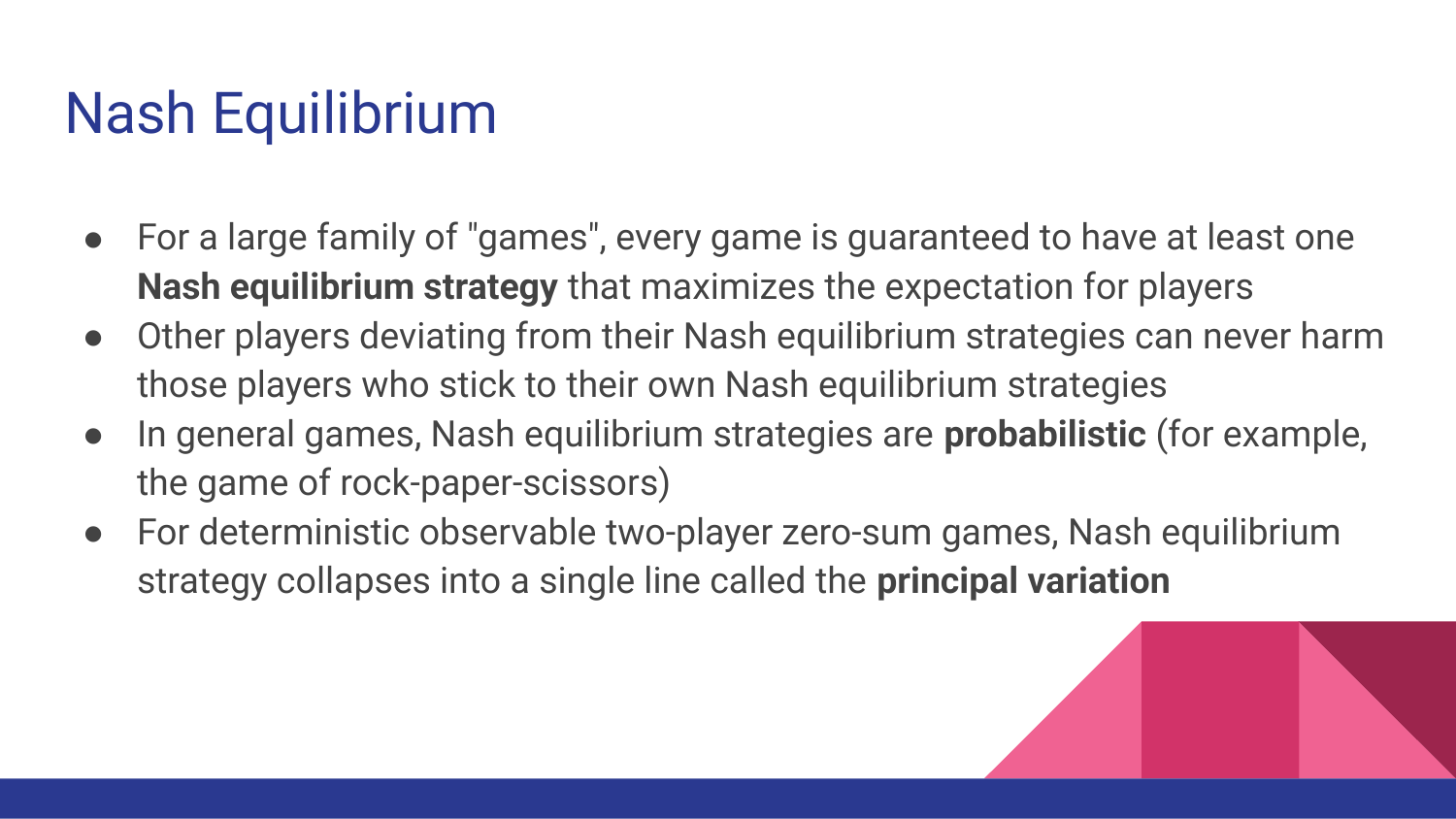

# Nash Equilibrium
For a large family of "games", every game is guaranteed to have at least one Nash equilibrium strategy that maximizes the expectation for players
Other players deviating from their Nash equilibrium strategies can never harm those players who stick to their own Nash equilibrium strategies
In general games, Nash equilibrium strategies are probabilistic (for example, the game of rock-paper-scissors)
For deterministic observable two-player zero-sum games, Nash equilibrium strategy collapses into a single line called the principal variation